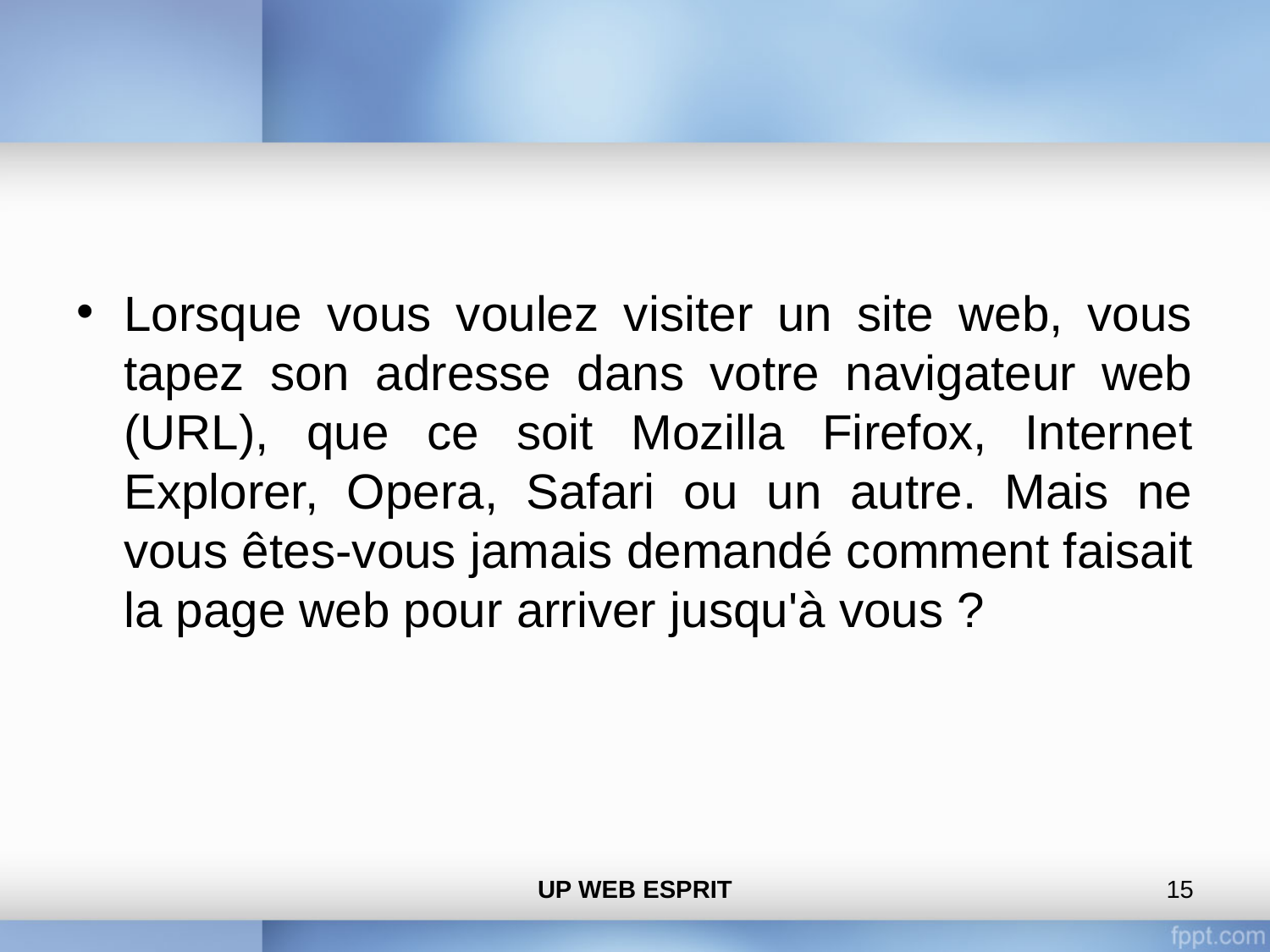

Lorsque vous voulez visiter un site web, vous tapez son adresse dans votre navigateur web (URL), que ce soit Mozilla Firefox, Internet Explorer, Opera, Safari ou un autre. Mais ne vous êtes-vous jamais demandé comment faisait la page web pour arriver jusqu'à vous ?

UP WEB ESPRIT
15